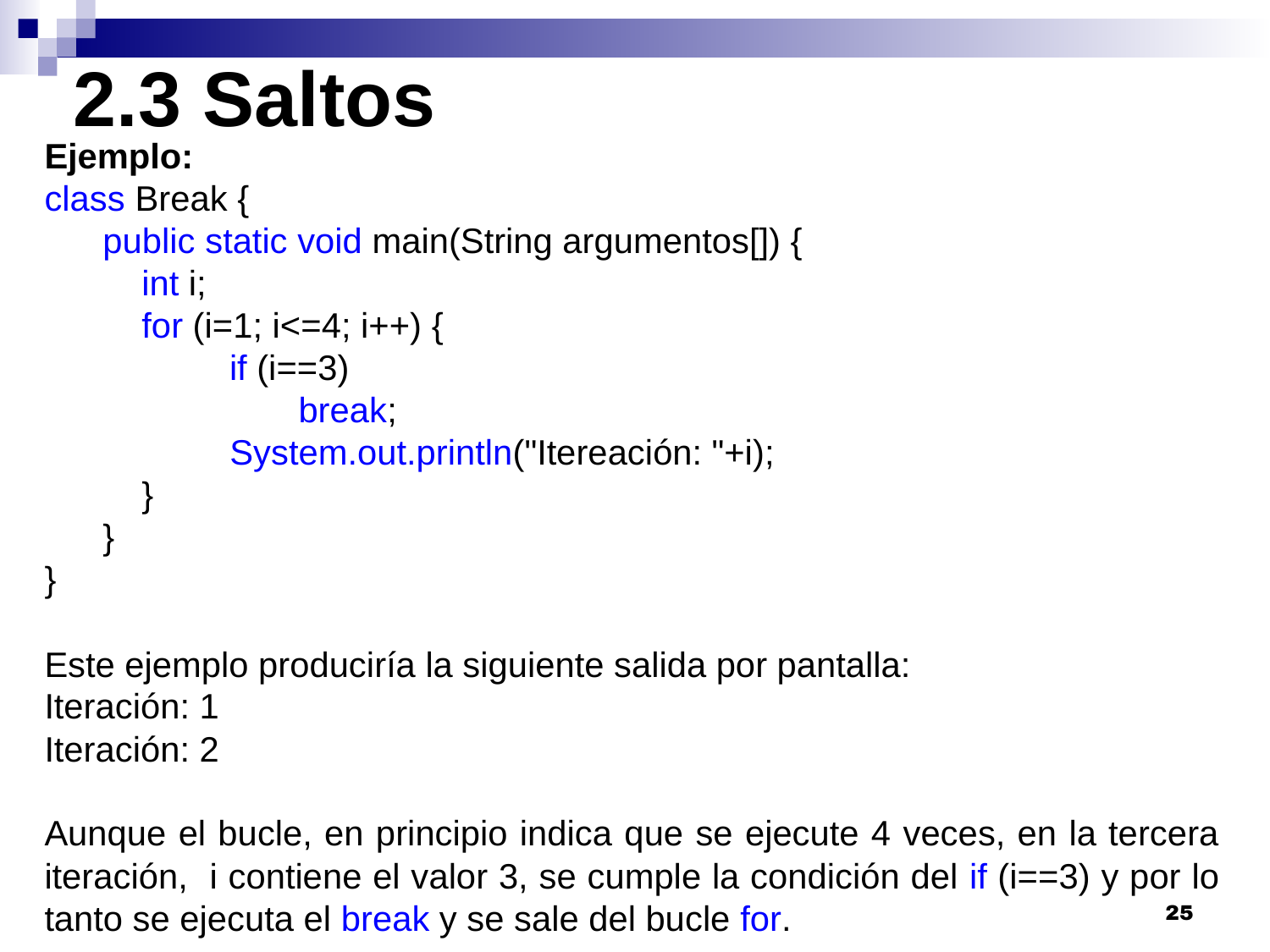

2.3 Saltos
Ejemplo:
class Break {
      public static void main(String argumentos[]) {
          int i;
          for (i=1; i<=4; i++) {
                   if (i==3)
		break;
            	      System.out.println("Itereación: "+i);
          }
      }
}

Este ejemplo produciría la siguiente salida por pantalla:
Iteración: 1
Iteración: 2

Aunque el bucle, en principio indica que se ejecute 4 veces, en la tercera iteración,  i contiene el valor 3, se cumple la condición del if (i==3) y por lo tanto se ejecuta el break y se sale del bucle for.
25